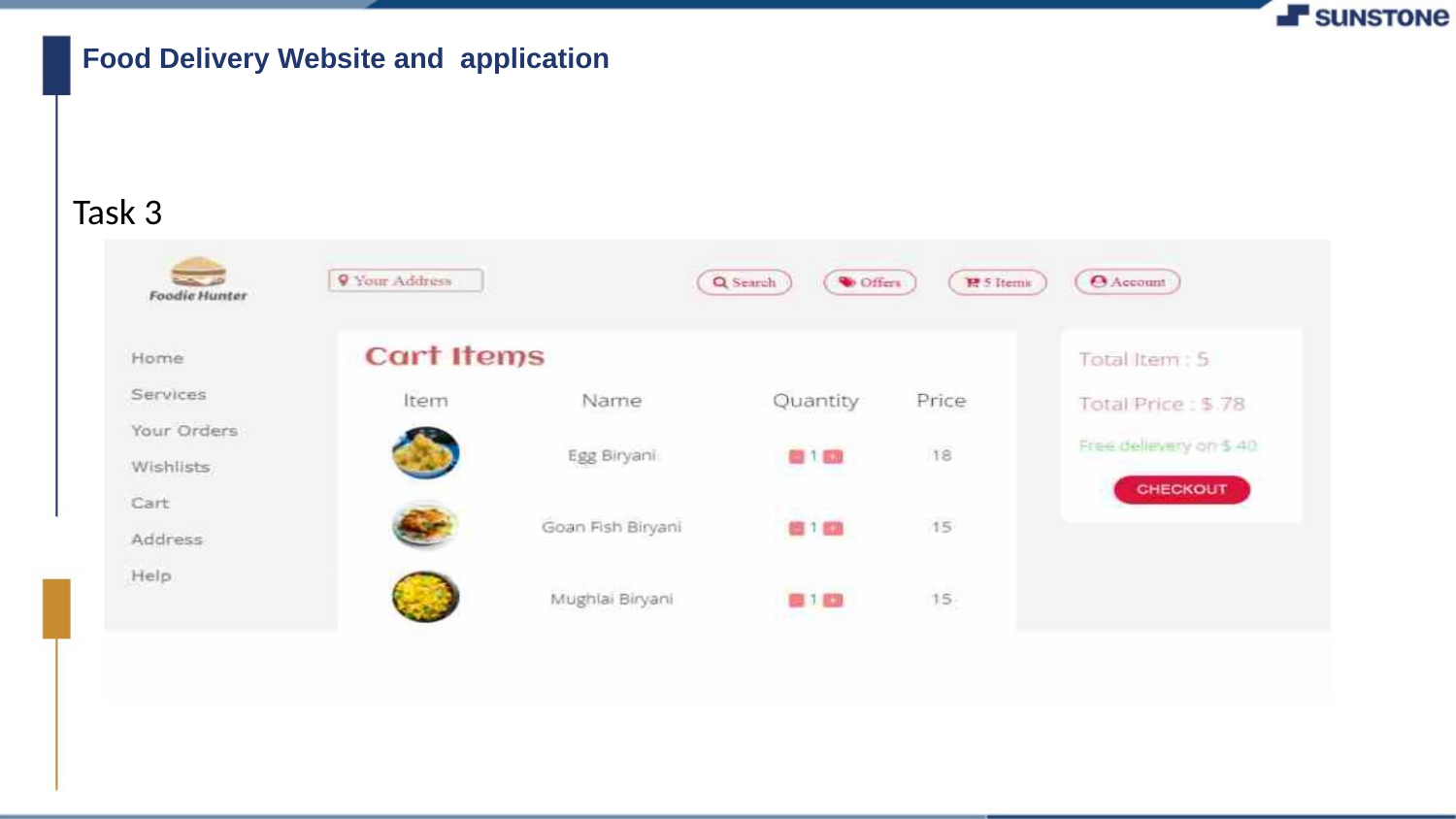

Food Delivery Website and  application
Task 3